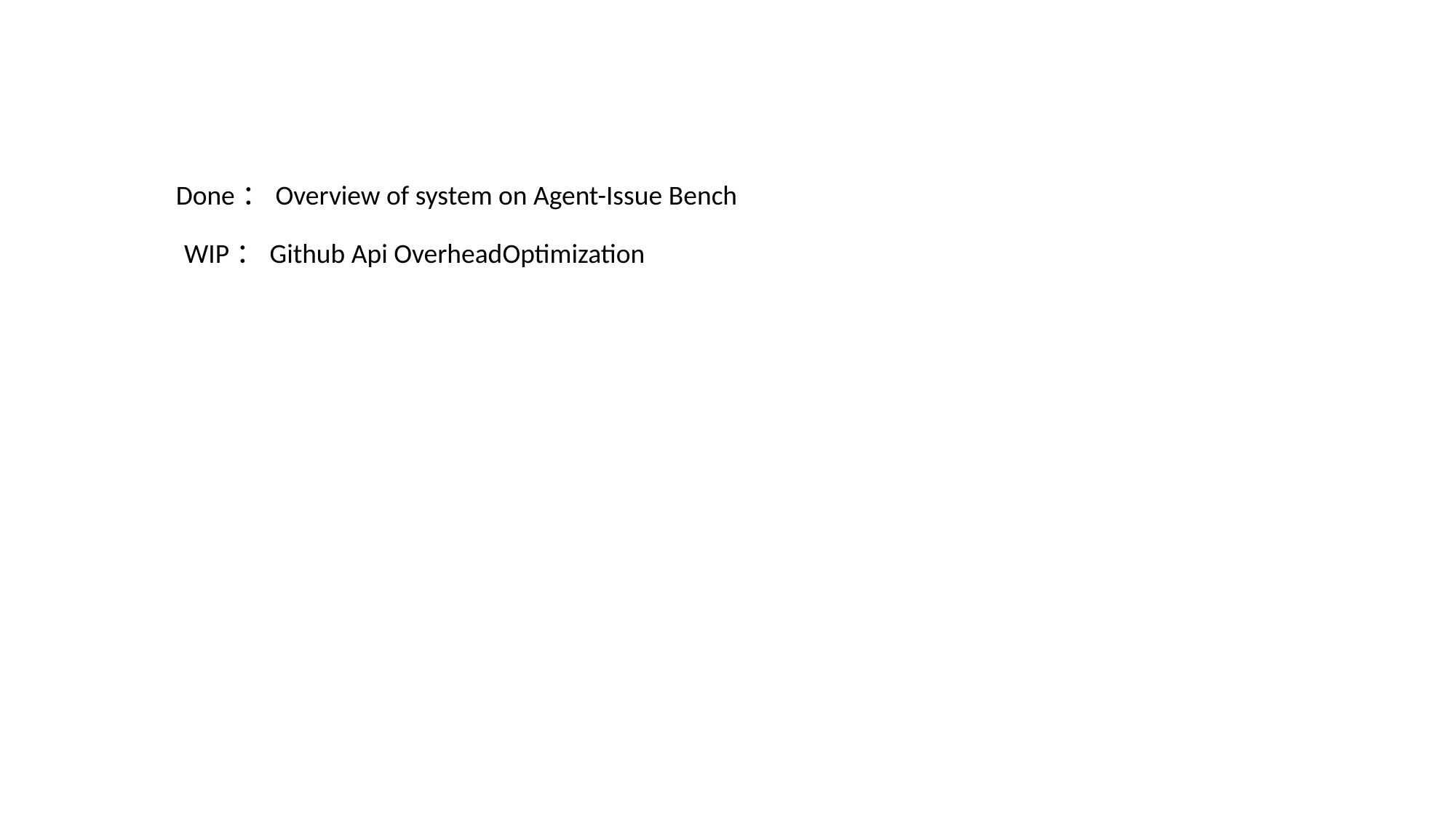

Done：Overview of system on Agent-Issue Bench
WIP：Github Api OverheadOptimization